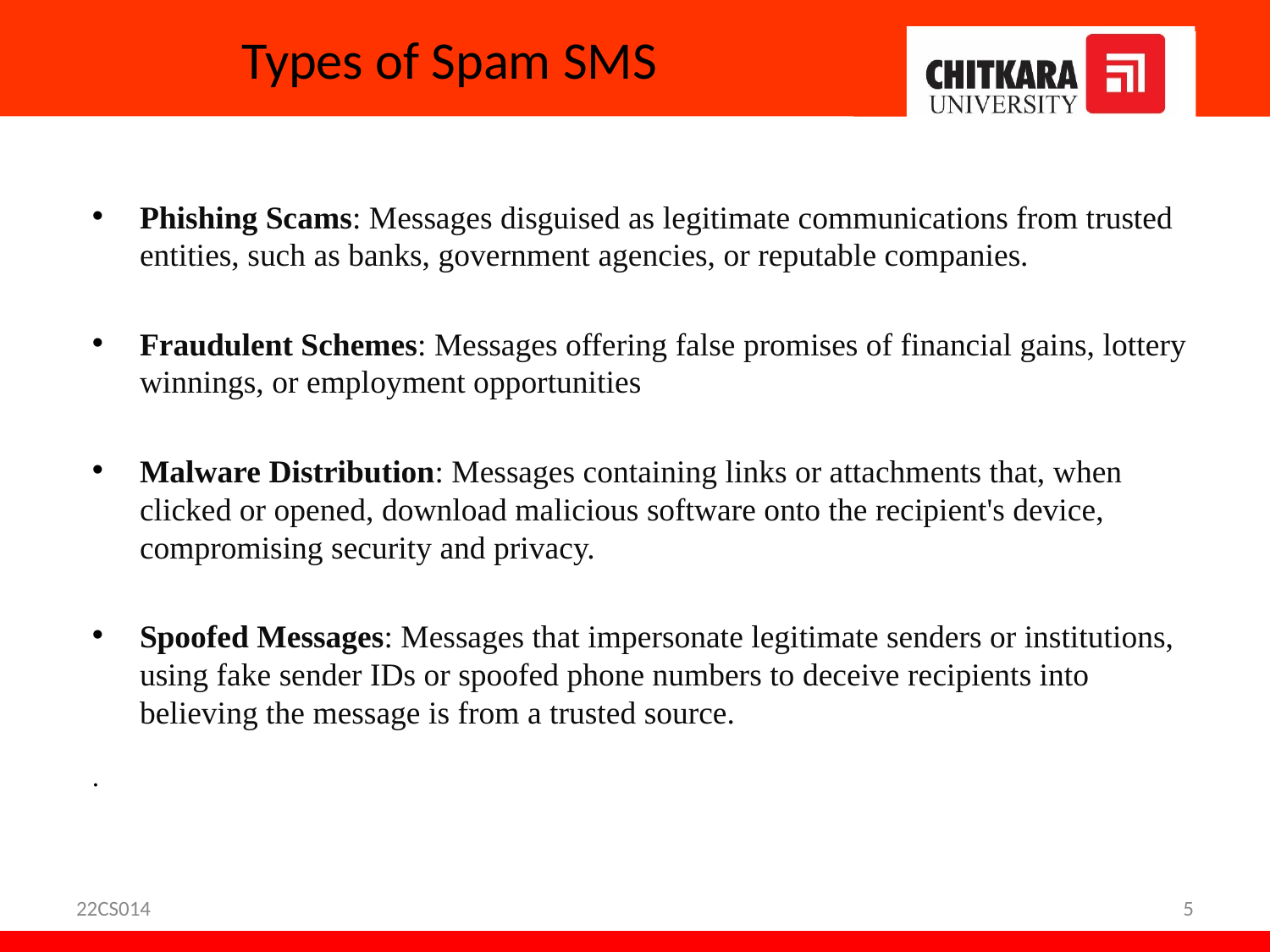

# Types of Spam SMS
Phishing Scams: Messages disguised as legitimate communications from trusted entities, such as banks, government agencies, or reputable companies.

Fraudulent Schemes: Messages offering false promises of financial gains, lottery winnings, or employment opportunities

Malware Distribution: Messages containing links or attachments that, when clicked or opened, download malicious software onto the recipient's device, compromising security and privacy.

Spoofed Messages: Messages that impersonate legitimate senders or institutions, using fake sender IDs or spoofed phone numbers to deceive recipients into believing the message is from a trusted source.
.

22CS014
5